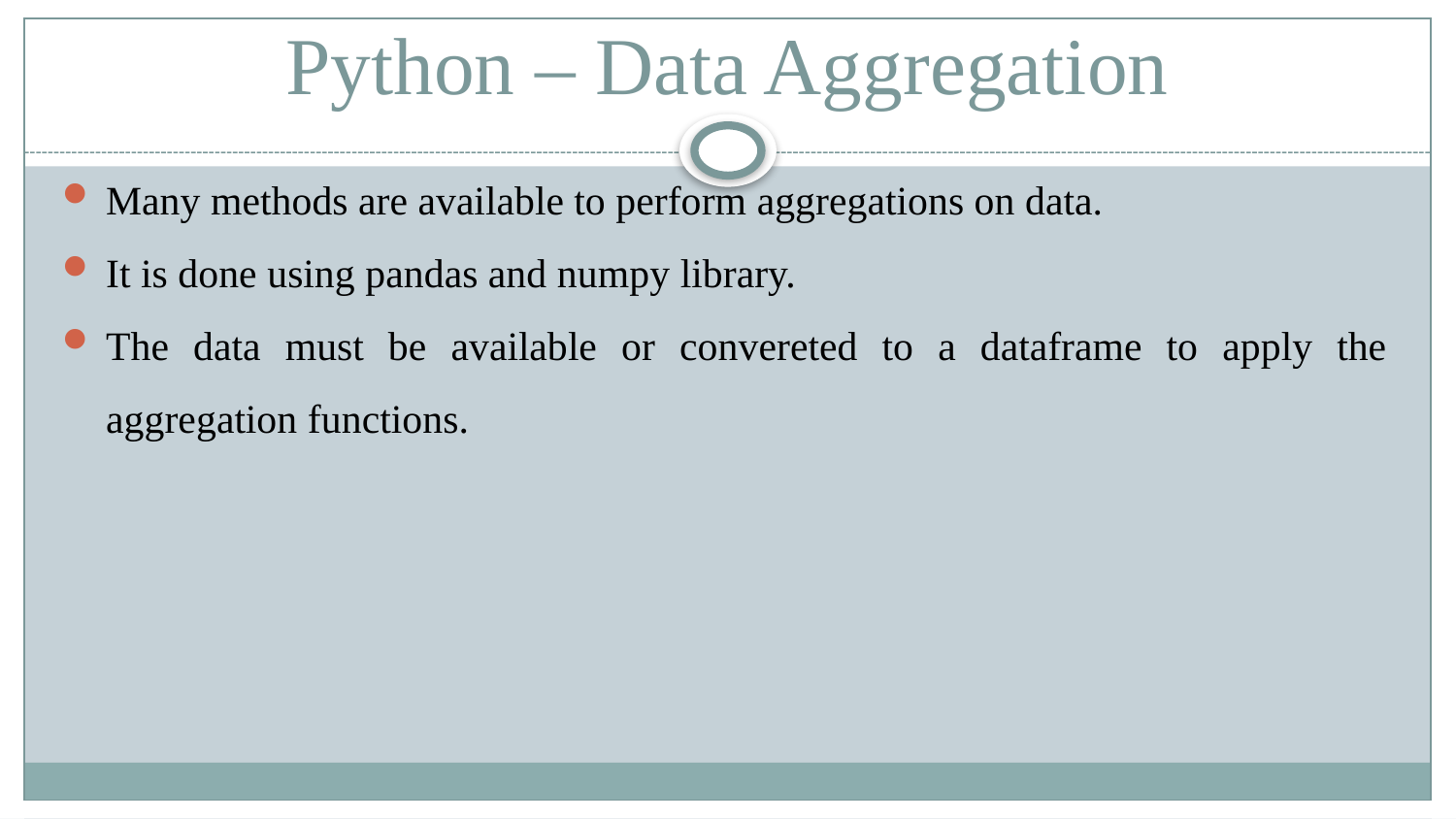

# Python – Data Aggregation
Many methods are available to perform aggregations on data.
It is done using pandas and numpy library.
The data must be available or convereted to a dataframe to apply the aggregation functions.